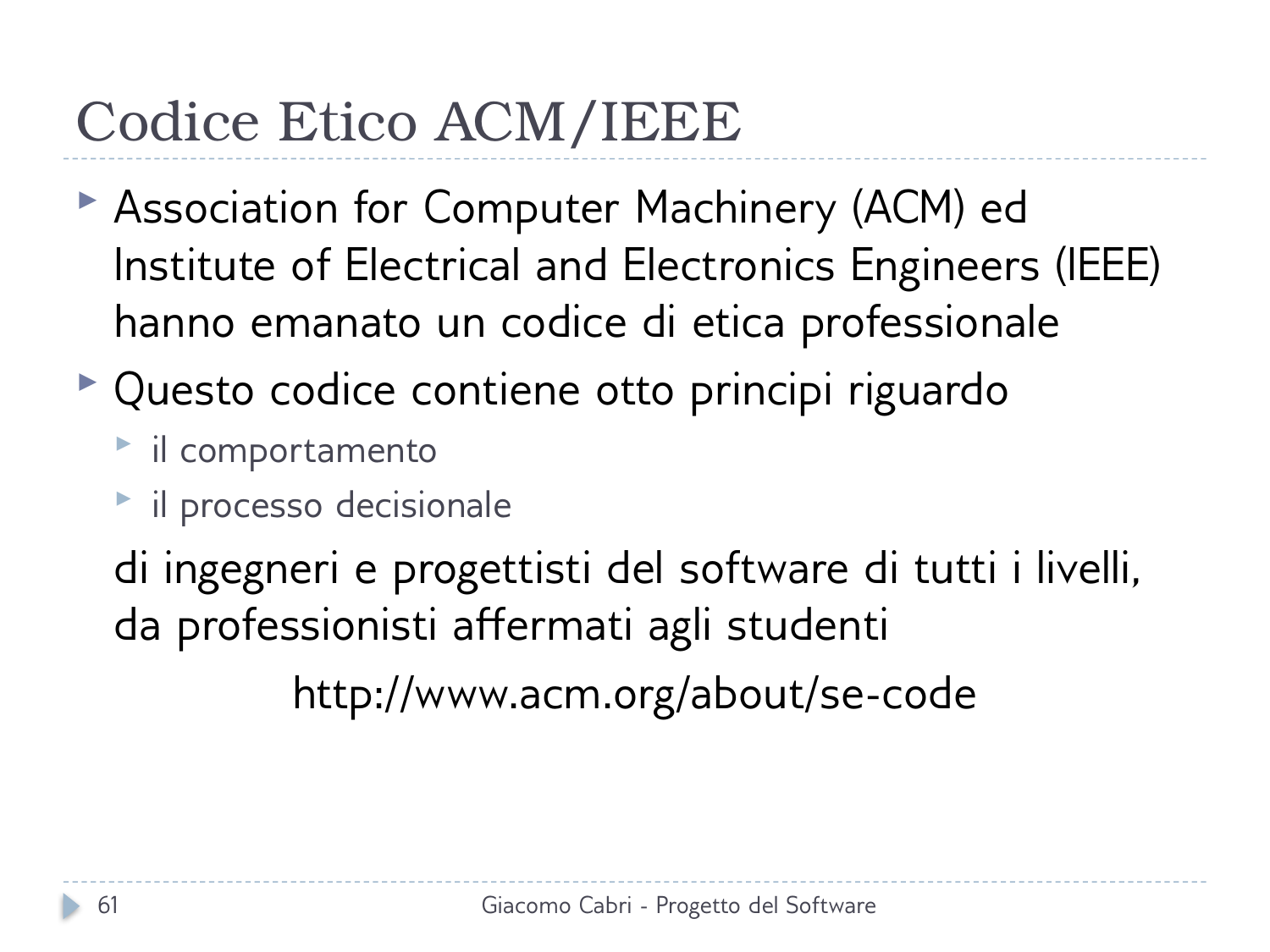

# Codice Etico ACM/IEEE
Association for Computer Machinery (ACM) ed Institute of Electrical and Electronics Engineers (IEEE) hanno emanato un codice di etica professionale
Questo codice contiene otto principi riguardo
il comportamento
il processo decisionale
	di ingegneri e progettisti del software di tutti i livelli, da professionisti affermati agli studenti
http://www.acm.org/about/se-code
61
Giacomo Cabri - Progetto del Software